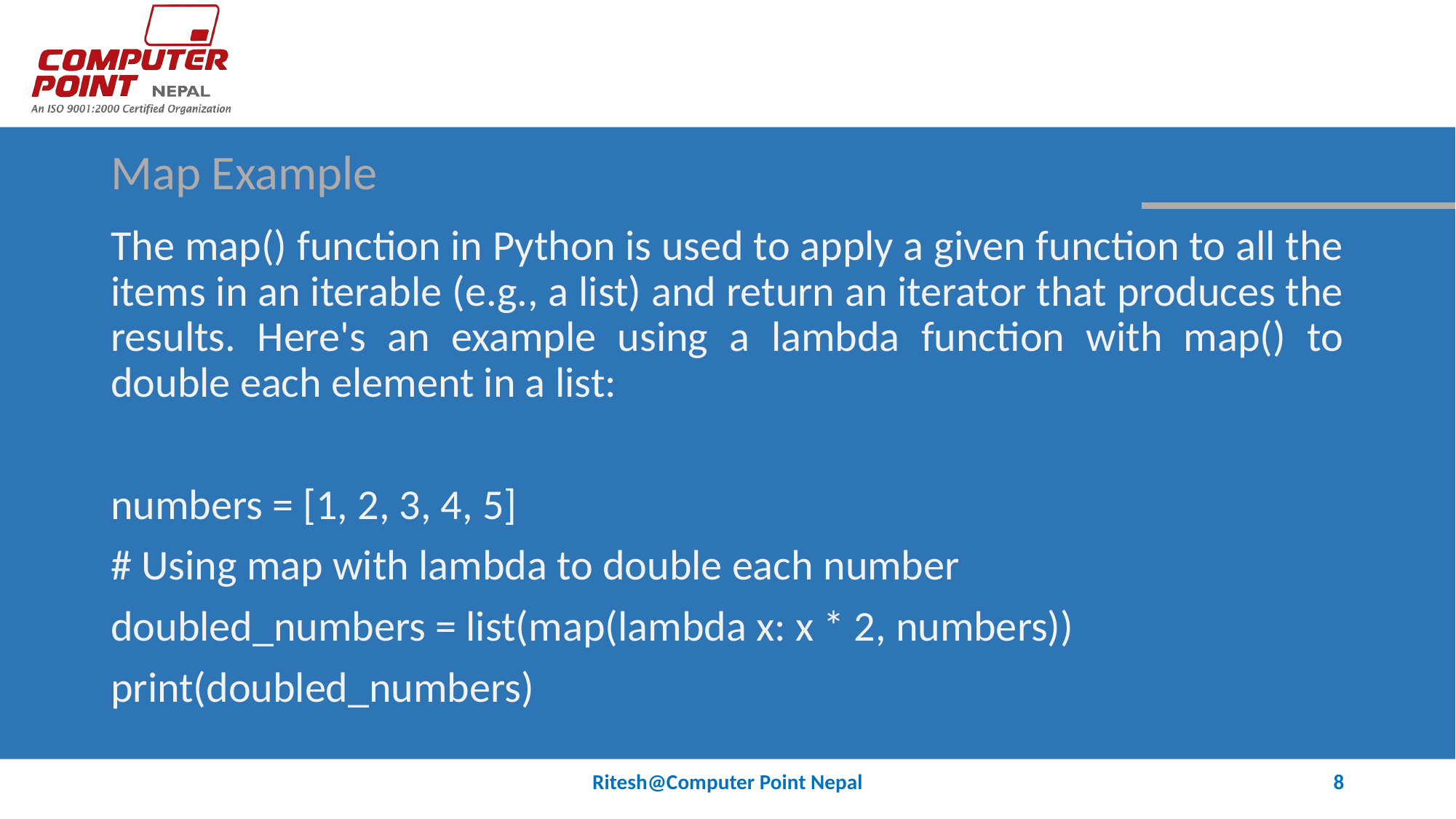

# Map Example
The map() function in Python is used to apply a given function to all the items in an iterable (e.g., a list) and return an iterator that produces the results. Here's an example using a lambda function with map() to double each element in a list:

numbers = [1, 2, 3, 4, 5]
# Using map with lambda to double each number
doubled_numbers = list(map(lambda x: x * 2, numbers))
print(doubled_numbers)

Ritesh@Computer Point Nepal

8